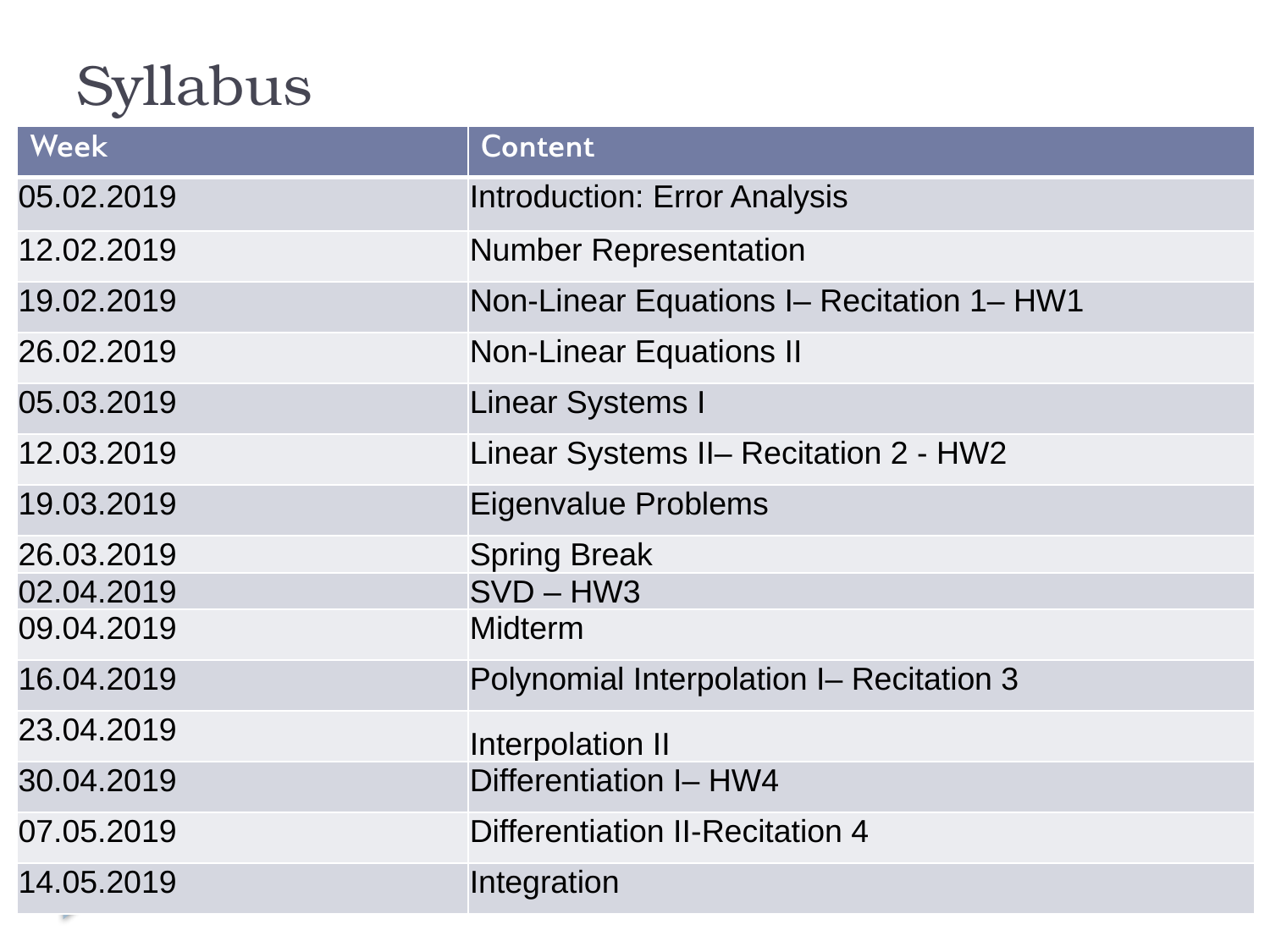

# Syllabus
| Week | Content |
| --- | --- |
| 05.02.2019 | Introduction: Error Analysis |
| 12.02.2019 | Number Representation |
| 19.02.2019 | Non-Linear Equations I– Recitation 1– HW1 |
| 26.02.2019 | Non-Linear Equations II |
| 05.03.2019 | Linear Systems I |
| 12.03.2019 | Linear Systems II– Recitation 2 - HW2 |
| 19.03.2019 | Eigenvalue Problems |
| 26.03.2019 | Spring Break |
| 02.04.2019 | SVD – HW3 |
| 09.04.2019 | Midterm |
| 16.04.2019 | Polynomial Interpolation I– Recitation 3 |
| 23.04.2019 | Interpolation II |
| 30.04.2019 | Differentiation I– HW4 |
| 07.05.2019 | Differentiation II-Recitation 4 |
| 14.05.2019 | Integration |